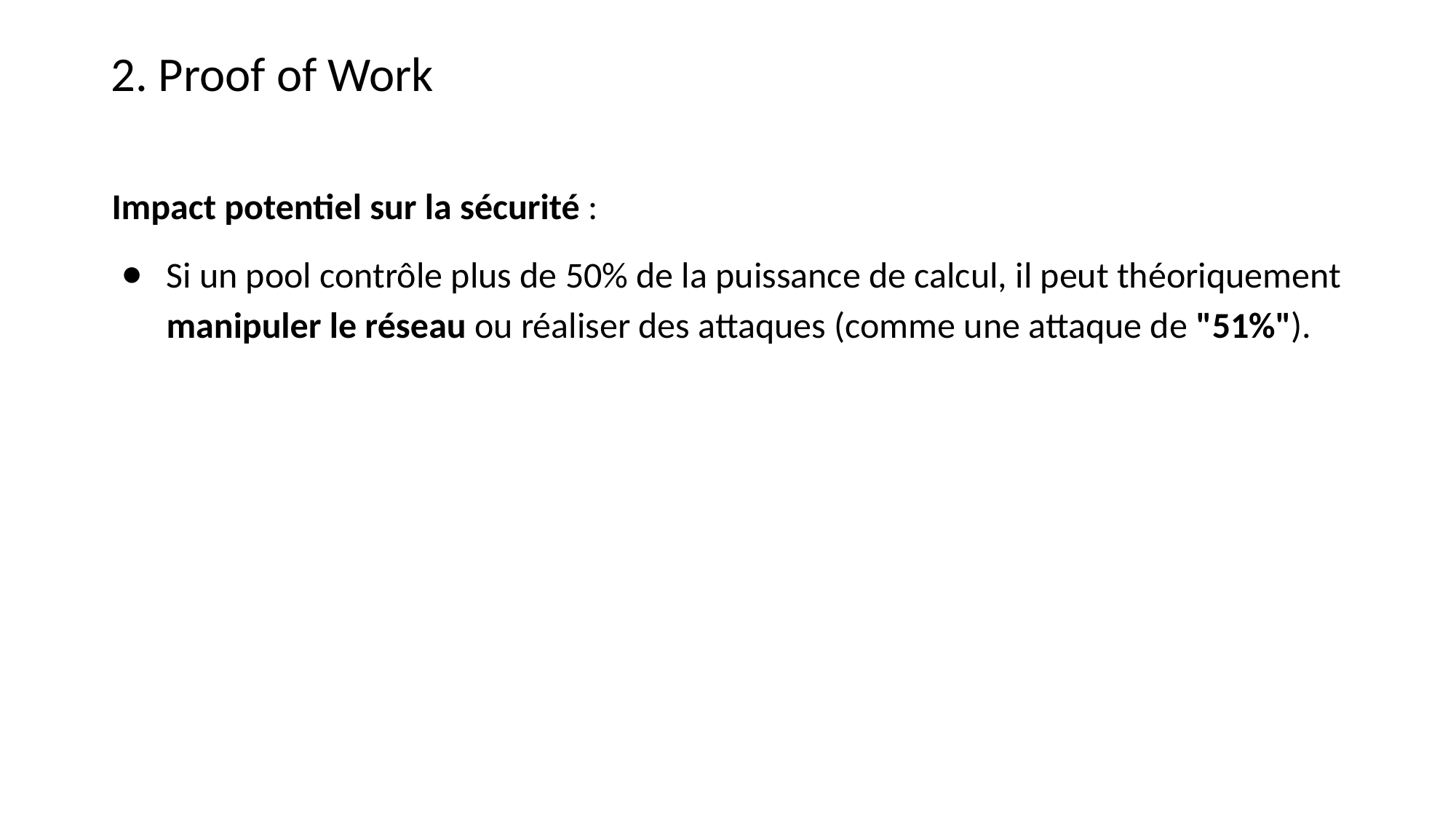

2. Proof of Work
Impact potentiel sur la sécurité :
Si un pool contrôle plus de 50% de la puissance de calcul, il peut théoriquement manipuler le réseau ou réaliser des attaques (comme une attaque de "51%").